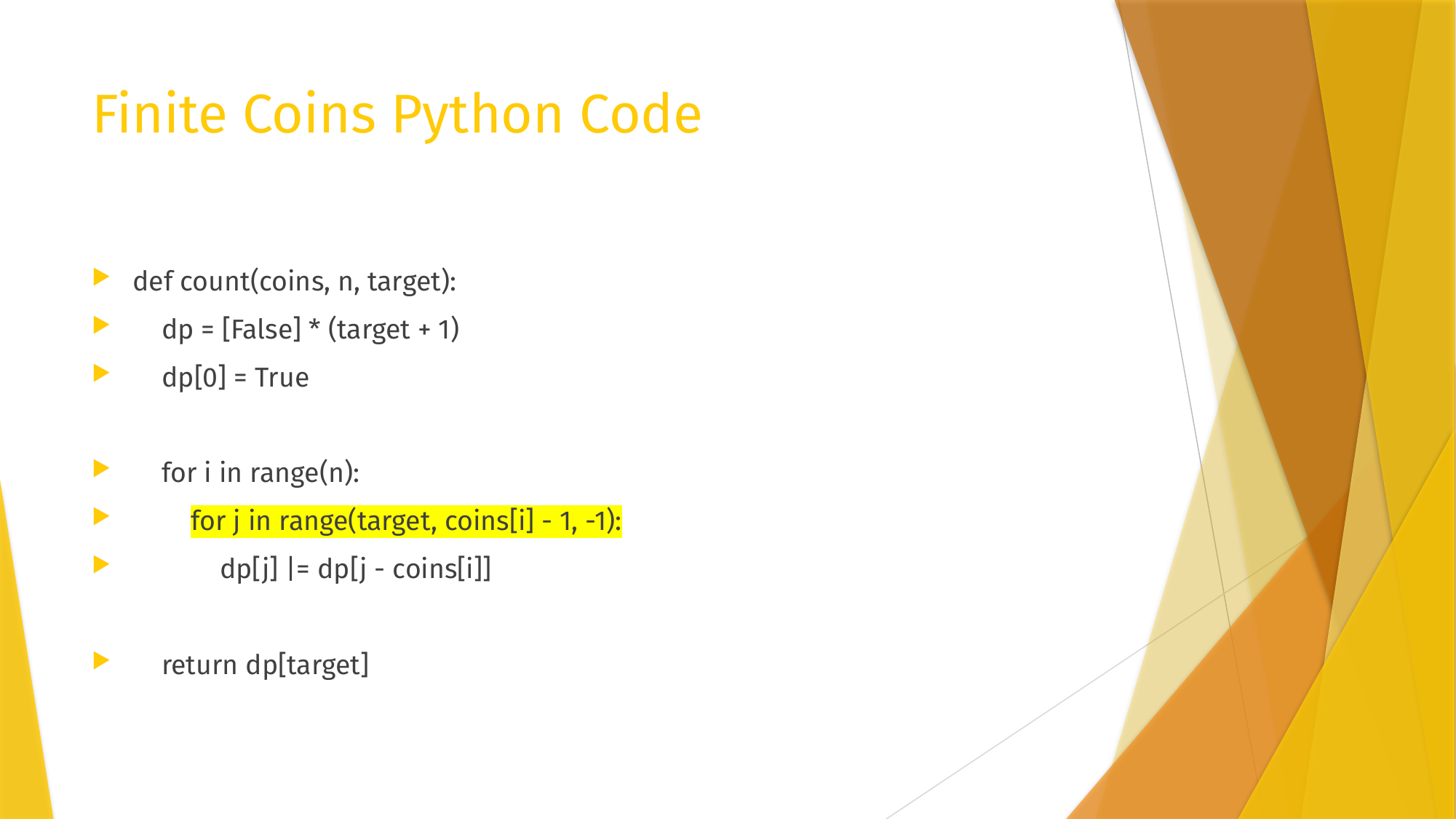

# Finite Coins Python Code
def count(coins, n, target):
    dp = [False] * (target + 1)
    dp[0] = True

    for i in range(n):
        for j in range(target, coins[i] - 1, -1):
            dp[j] |= dp[j - coins[i]]

    return dp[target]